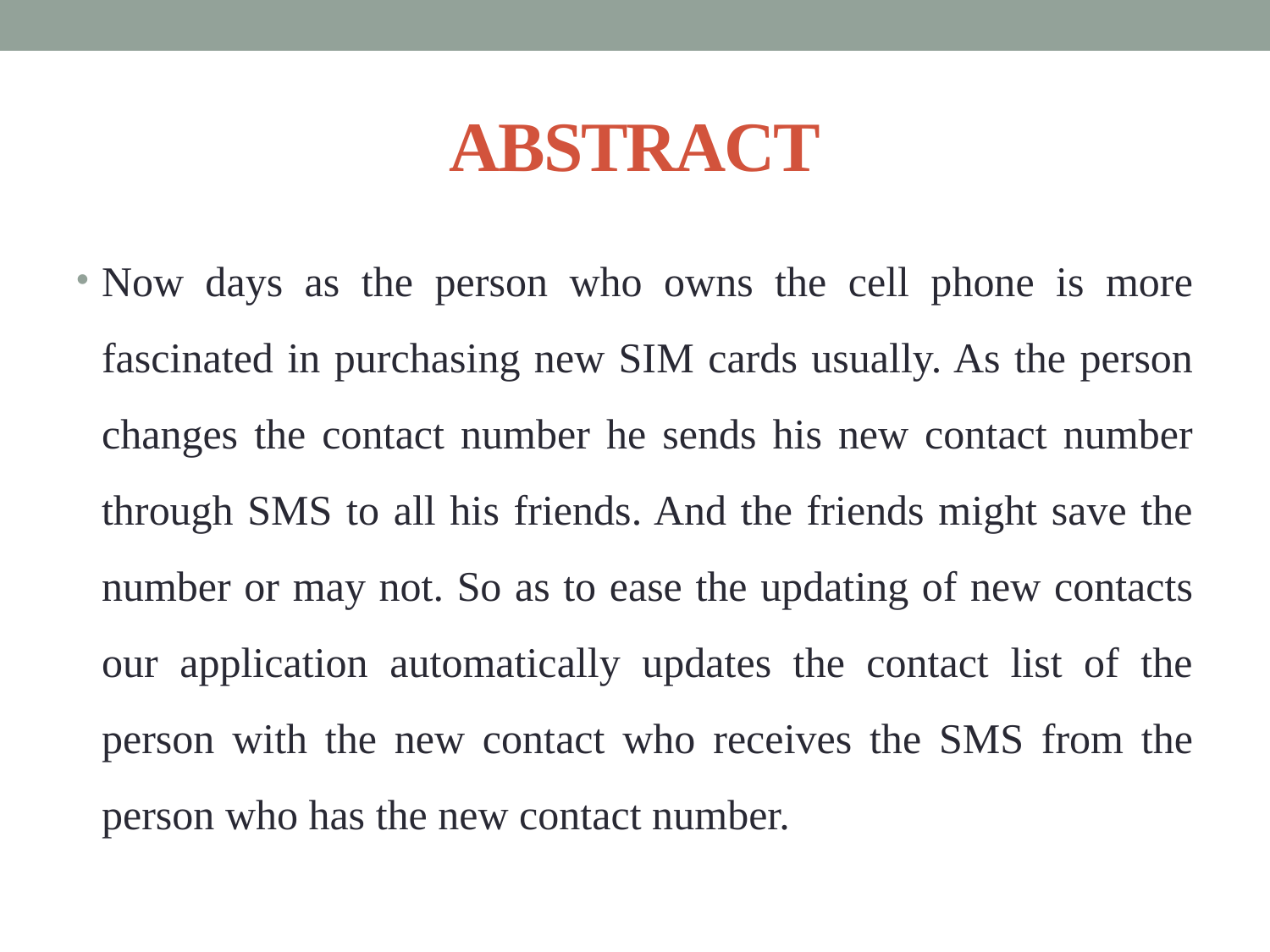

# ABSTRACT
Now days as the person who owns the cell phone is more fascinated in purchasing new SIM cards usually. As the person changes the contact number he sends his new contact number through SMS to all his friends. And the friends might save the number or may not. So as to ease the updating of new contacts our application automatically updates the contact list of the person with the new contact who receives the SMS from the person who has the new contact number.